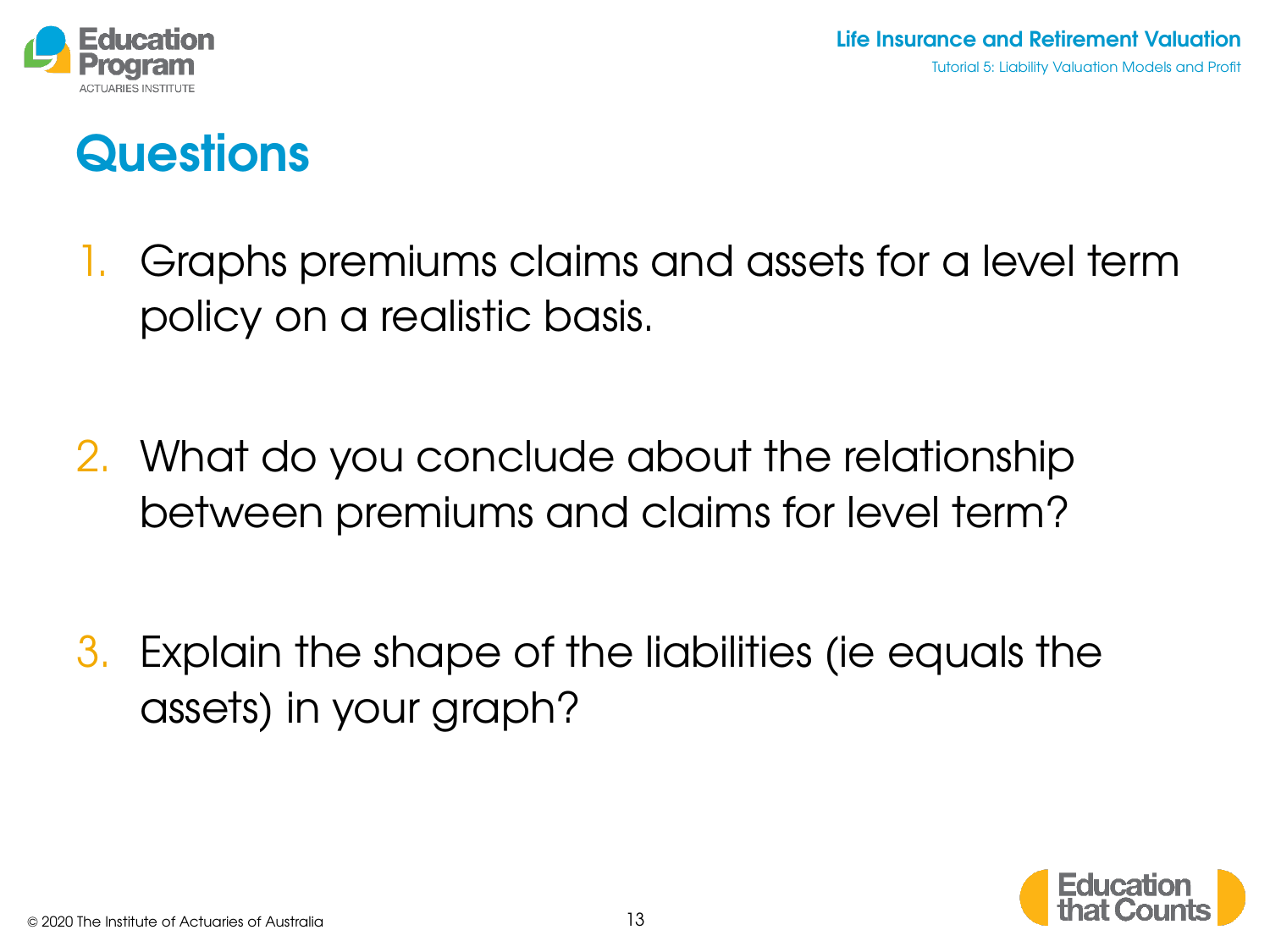

# Questions
Graphs premiums claims and assets for a level term policy on a realistic basis.

What do you conclude about the relationship between premiums and claims for level term?

Explain the shape of the liabilities (ie equals the assets) in your graph?